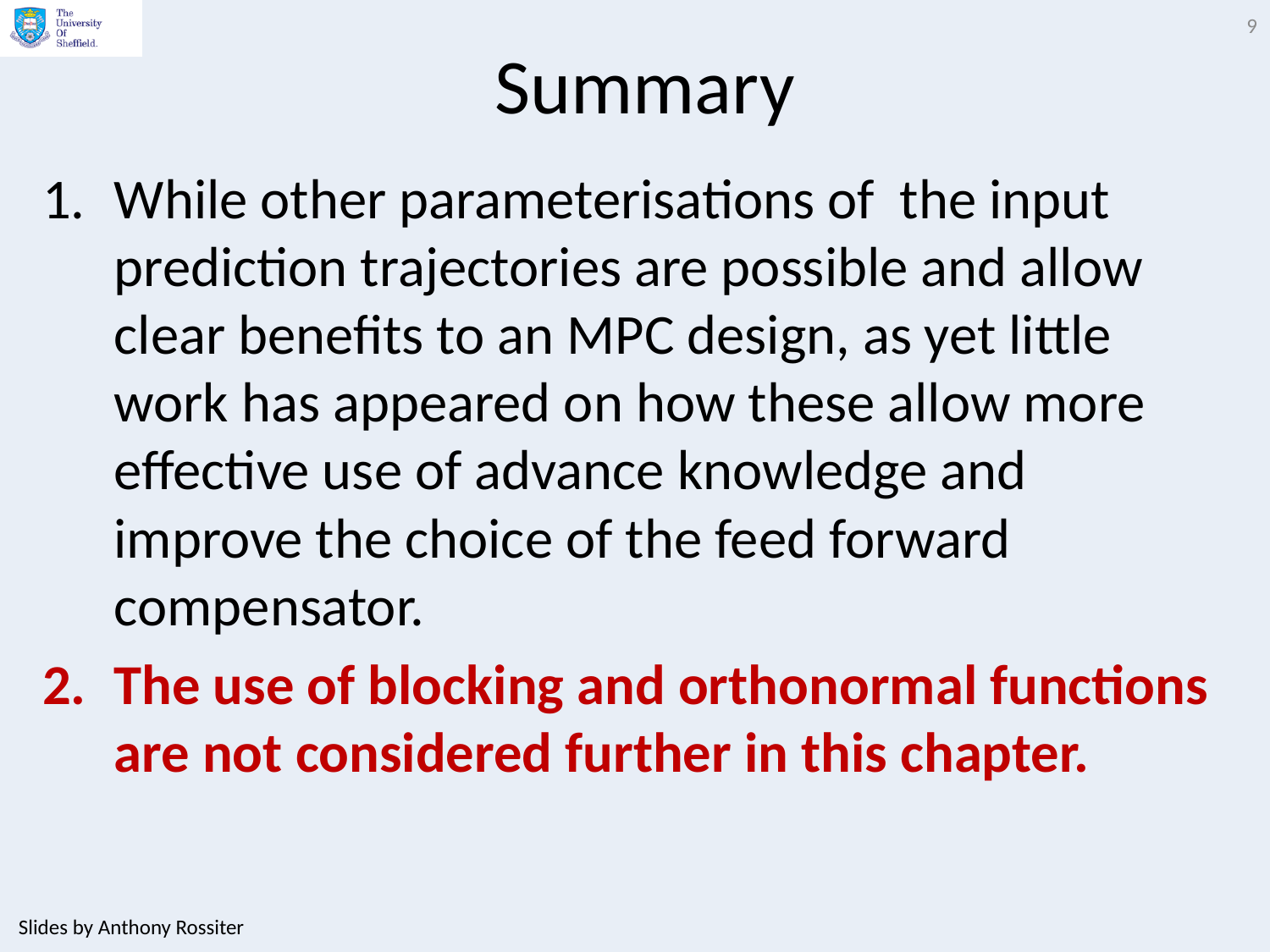

9
# Summary
While other parameterisations of  the input prediction trajectories are possible and allow clear benefits to an MPC design, as yet little work has appeared on how these allow more effective use of advance knowledge and improve the choice of the feed forward compensator.
The use of blocking and orthonormal functions are not considered further in this chapter.
Slides by Anthony Rossiter